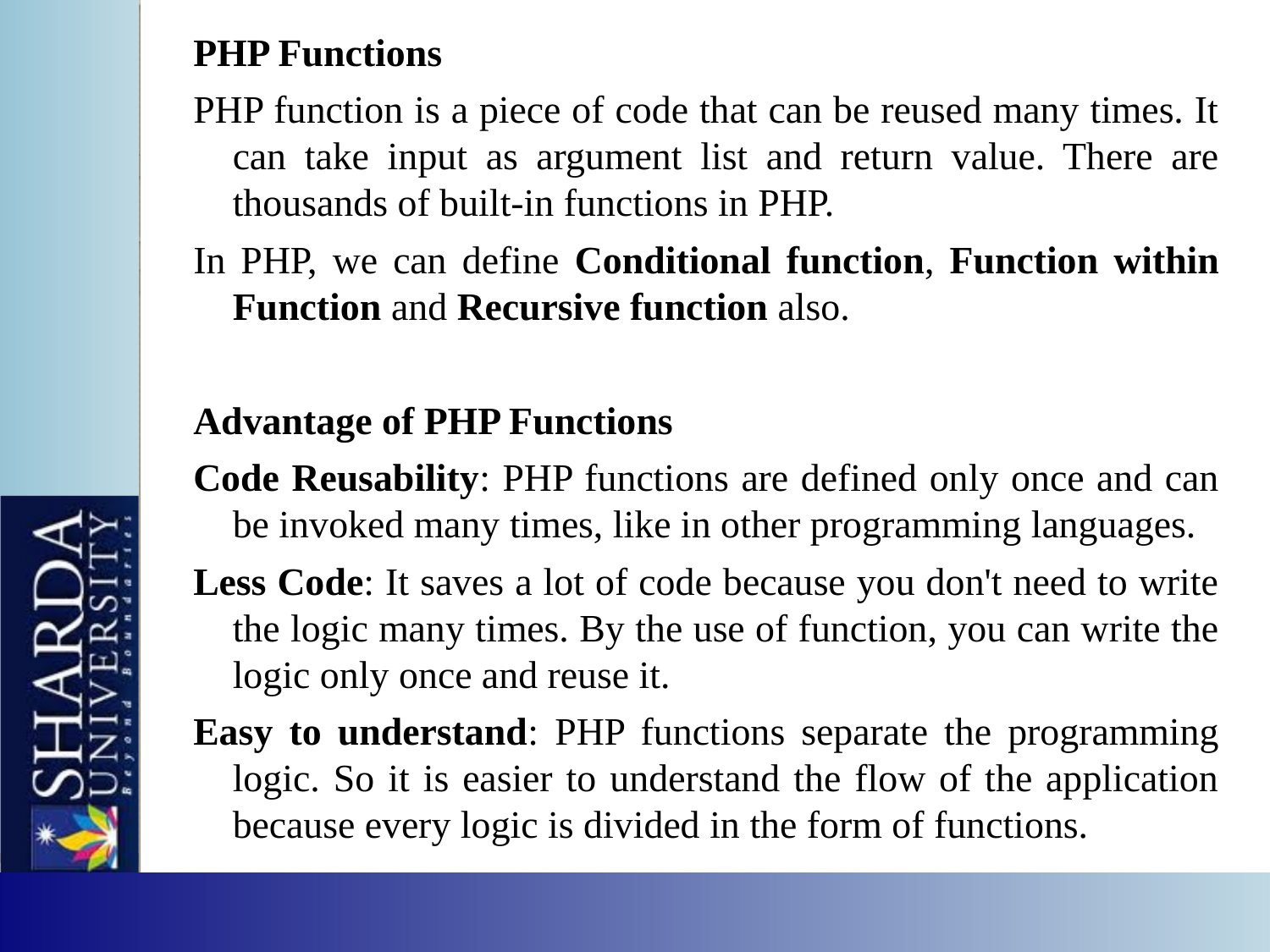

PHP Functions
PHP function is a piece of code that can be reused many times. It can take input as argument list and return value. There are thousands of built-in functions in PHP.
In PHP, we can define Conditional function, Function within Function and Recursive function also.

Advantage of PHP Functions
Code Reusability: PHP functions are defined only once and can be invoked many times, like in other programming languages.
Less Code: It saves a lot of code because you don't need to write the logic many times. By the use of function, you can write the logic only once and reuse it.
Easy to understand: PHP functions separate the programming logic. So it is easier to understand the flow of the application because every logic is divided in the form of functions.